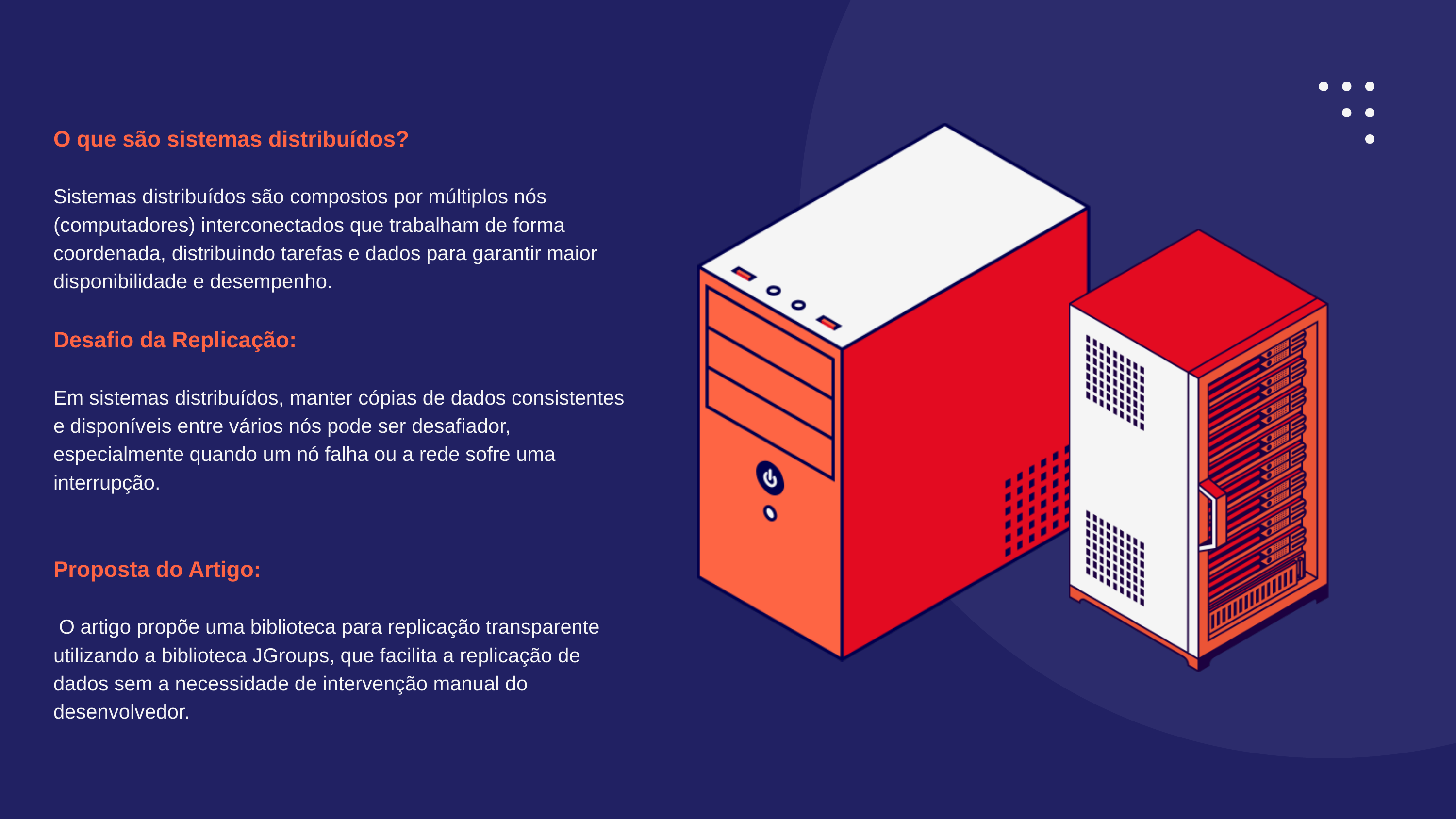

O que são sistemas distribuídos?

Sistemas distribuídos são compostos por múltiplos nós (computadores) interconectados que trabalham de forma coordenada, distribuindo tarefas e dados para garantir maior disponibilidade e desempenho.

Desafio da Replicação:

Em sistemas distribuídos, manter cópias de dados consistentes e disponíveis entre vários nós pode ser desafiador, especialmente quando um nó falha ou a rede sofre uma interrupção.

Proposta do Artigo:

 O artigo propõe uma biblioteca para replicação transparente utilizando a biblioteca JGroups, que facilita a replicação de dados sem a necessidade de intervenção manual do desenvolvedor.